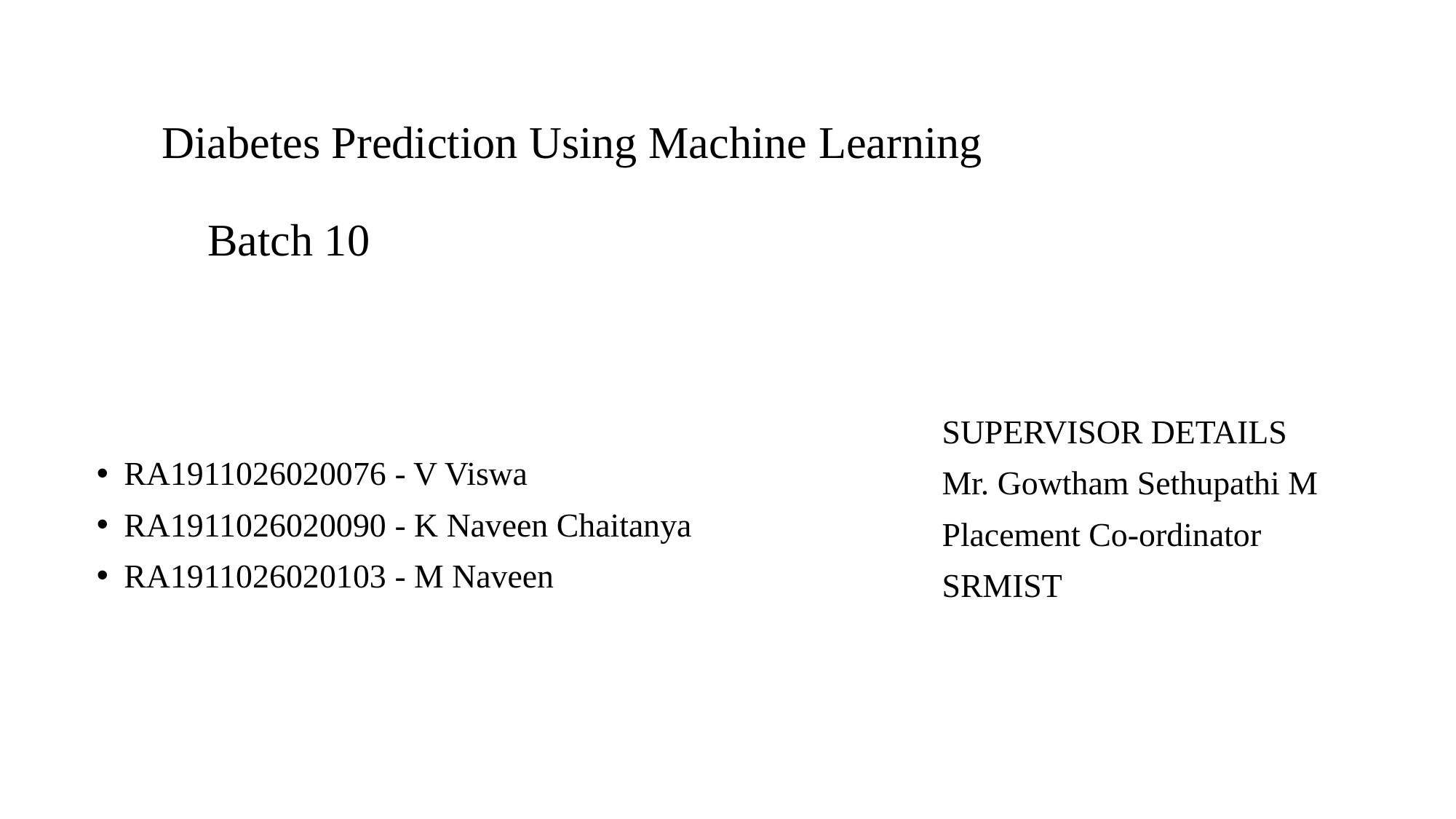

# Diabetes Prediction Using Machine Learning   Batch 10

RA1911026020076 - V Viswa
RA1911026020090 - K Naveen Chaitanya
RA1911026020103 - M Naveen
SUPERVISOR DETAILS
Mr. Gowtham Sethupathi M
Placement Co-ordinator
SRMIST